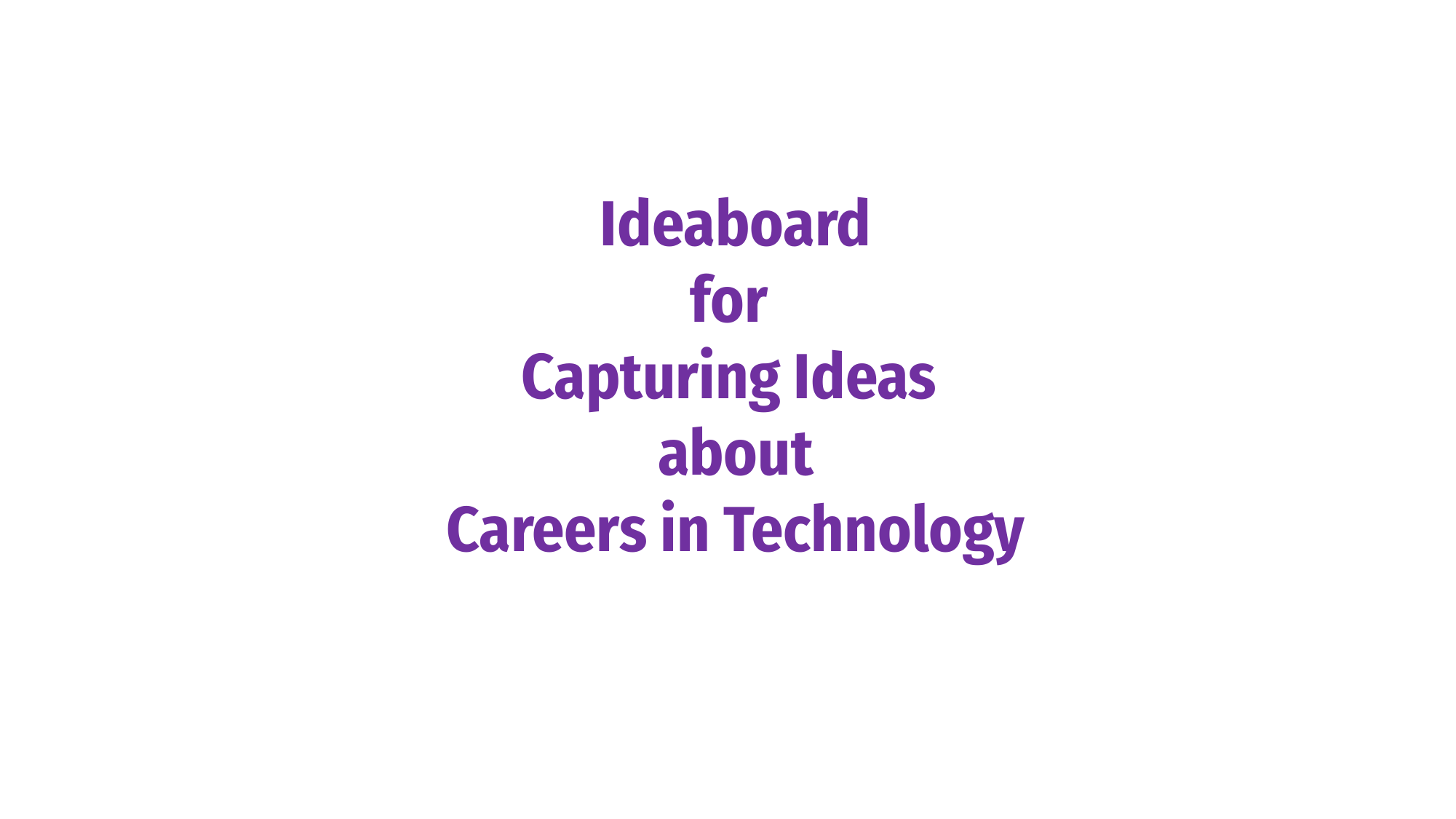

Ideaboard
for
Capturing Ideas
about
Careers in Technology